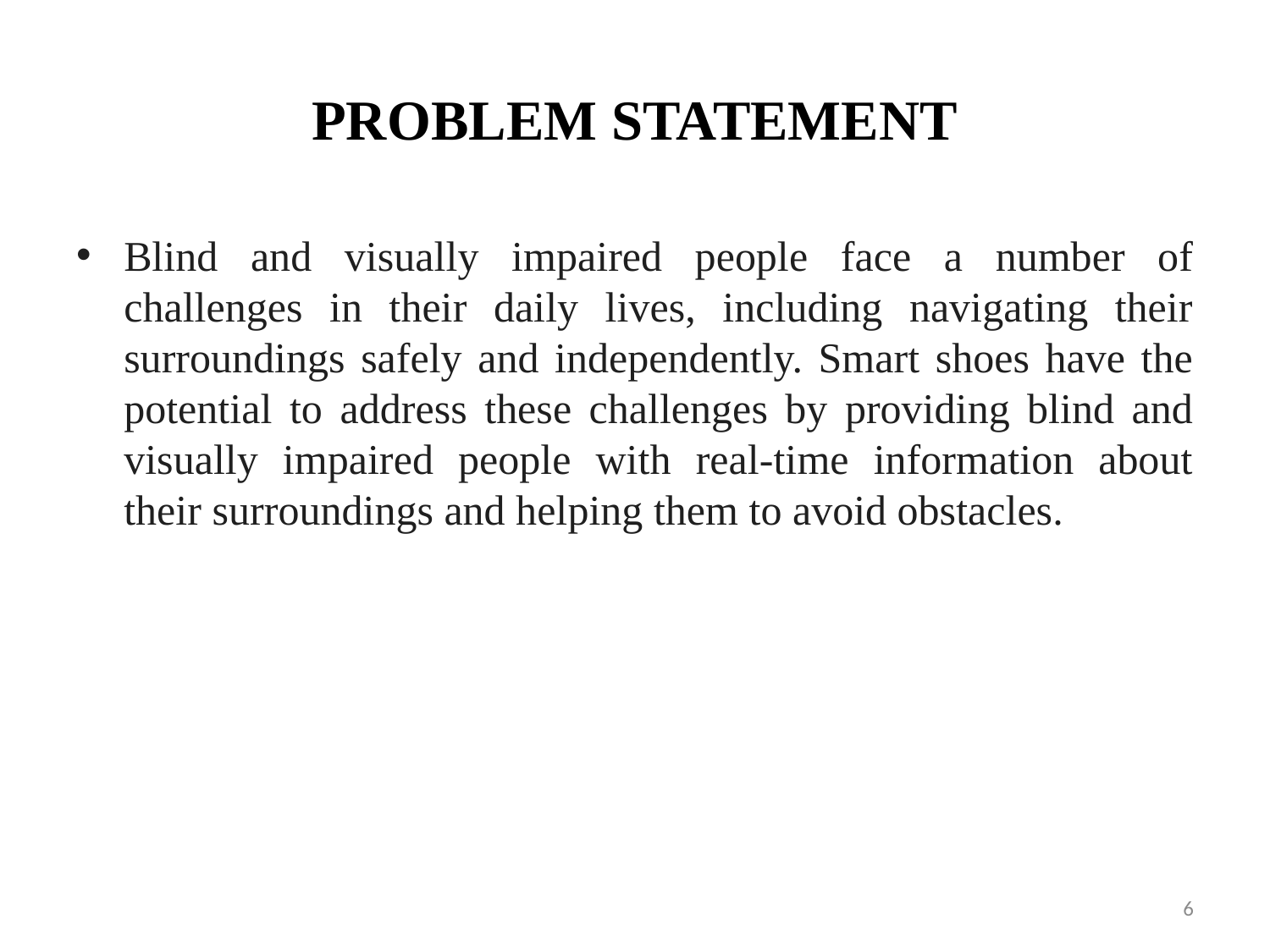

# PROBLEM STATEMENT
Blind and visually impaired people face a number of challenges in their daily lives, including navigating their surroundings safely and independently. Smart shoes have the potential to address these challenges by providing blind and visually impaired people with real-time information about their surroundings and helping them to avoid obstacles.

6